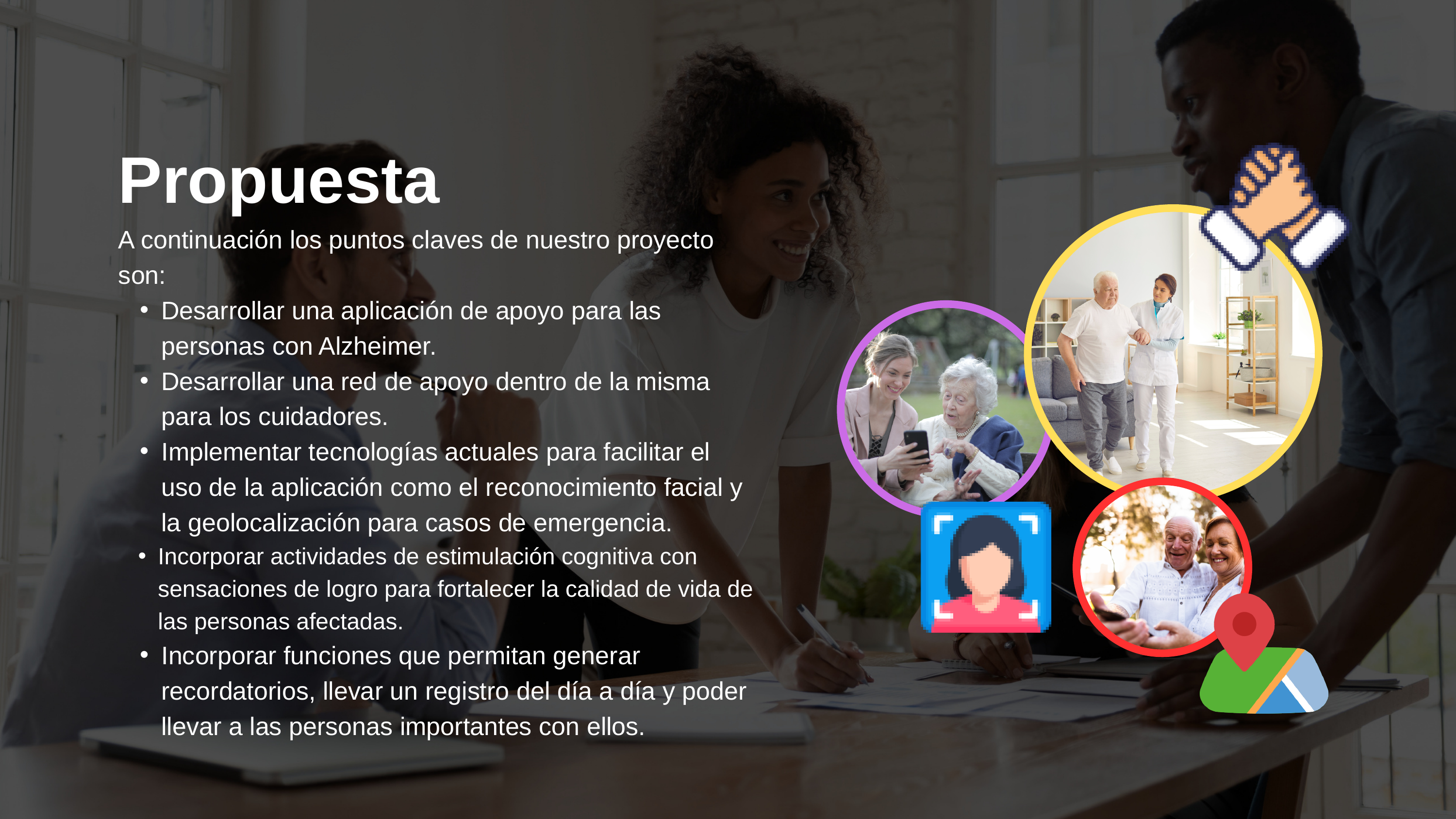

Propuesta

A continuación los puntos claves de nuestro proyecto son:
Desarrollar una aplicación de apoyo para las personas con Alzheimer.
Desarrollar una red de apoyo dentro de la misma para los cuidadores.
Implementar tecnologías actuales para facilitar el uso de la aplicación como el reconocimiento facial y la geolocalización para casos de emergencia.
Incorporar actividades de estimulación cognitiva con sensaciones de logro para fortalecer la calidad de vida de las personas afectadas.
Incorporar funciones que permitan generar recordatorios, llevar un registro del día a día y poder llevar a las personas importantes con ellos.